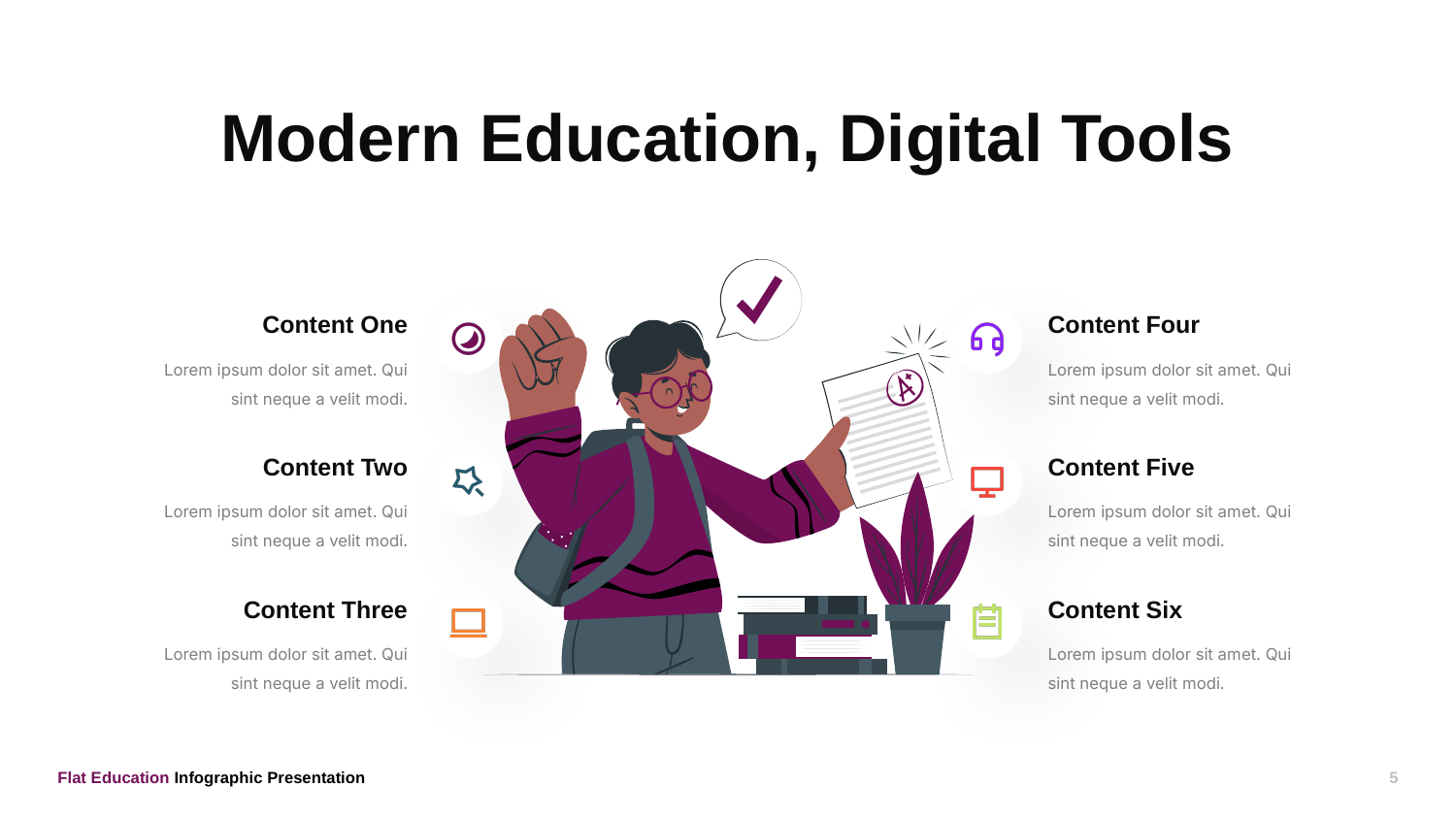

Modern Education, Digital Tools

Content One

Content Four

Lorem ipsum dolor sit amet. Qui sint neque a velit modi.
Lorem ipsum dolor sit amet. Qui sint neque a velit modi.

Content Two

Content Five

Lorem ipsum dolor sit amet. Qui sint neque a velit modi.
Lorem ipsum dolor sit amet. Qui sint neque a velit modi.

Content Three

Content Six

Lorem ipsum dolor sit amet. Qui sint neque a velit modi.
Lorem ipsum dolor sit amet. Qui sint neque a velit modi.